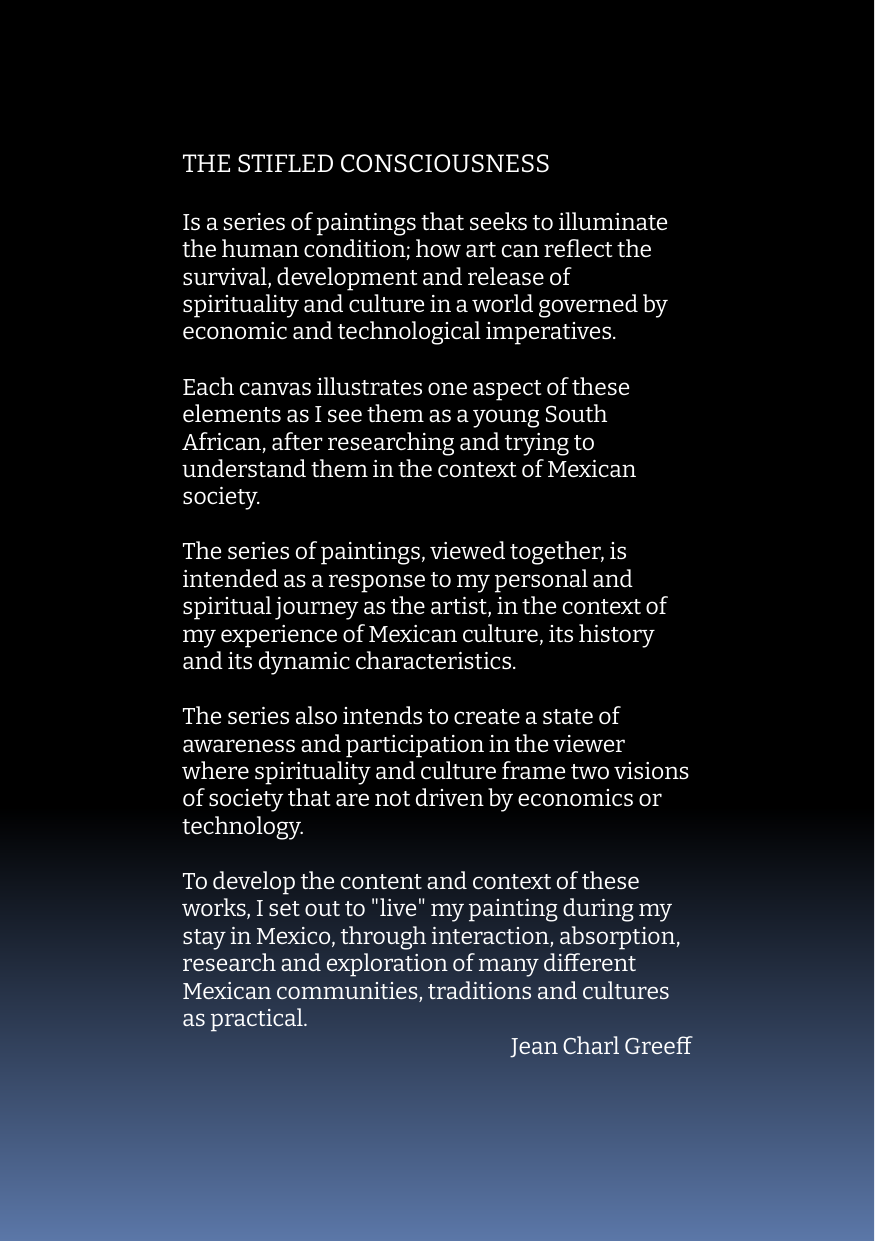

THE STIFLED CONSCIOUSNESS

Is a series of paintings that seeks to illuminate the human condition; how art can reflect the survival, development and release of spirituality and culture in a world governed by economic and technological imperatives.

Each canvas illustrates one aspect of these elements as I see them as a young South African, after researching and trying to understand them in the context of Mexican society.

The series of paintings, viewed together, is intended as a response to my personal and spiritual journey as the artist, in the context of my experience of Mexican culture, its history and its dynamic characteristics.

The series also intends to create a state of awareness and participation in the viewer where spirituality and culture frame two visions of society that are not driven by economics or technology.

To develop the content and context of these works, I set out to "live" my painting during my stay in Mexico, through interaction, absorption, research and exploration of many different Mexican communities, traditions and cultures as practical.
 Jean Charl Greeff